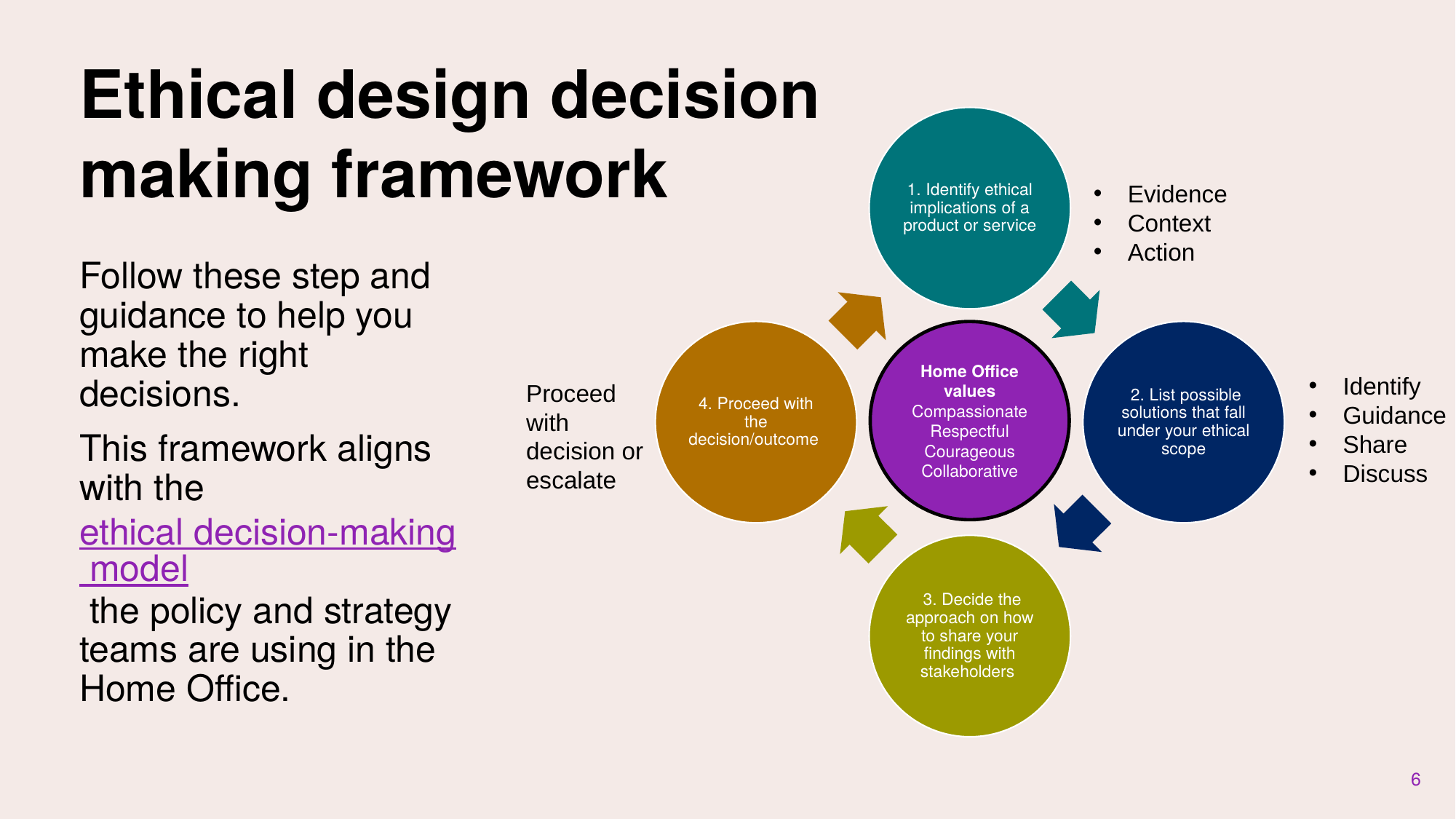

# Ethical design decision making framework
1. Identify ethical implications of a product or service

 2. List possible solutions that fall under your ethical scope

 3. Decide the approach on how to share your findings with stakeholders

4. Proceed with the decision/outcome

Evidence
Context
Action
Follow these step and guidance to help you make the right decisions.
This framework aligns with the ethical decision-making model the policy and strategy teams are using in the Home Office.
Home Office values
Compassionate
Respectful
Courageous
Collaborative
Identify
Guidance
Share
Discuss
Proceed with decision or escalate
6